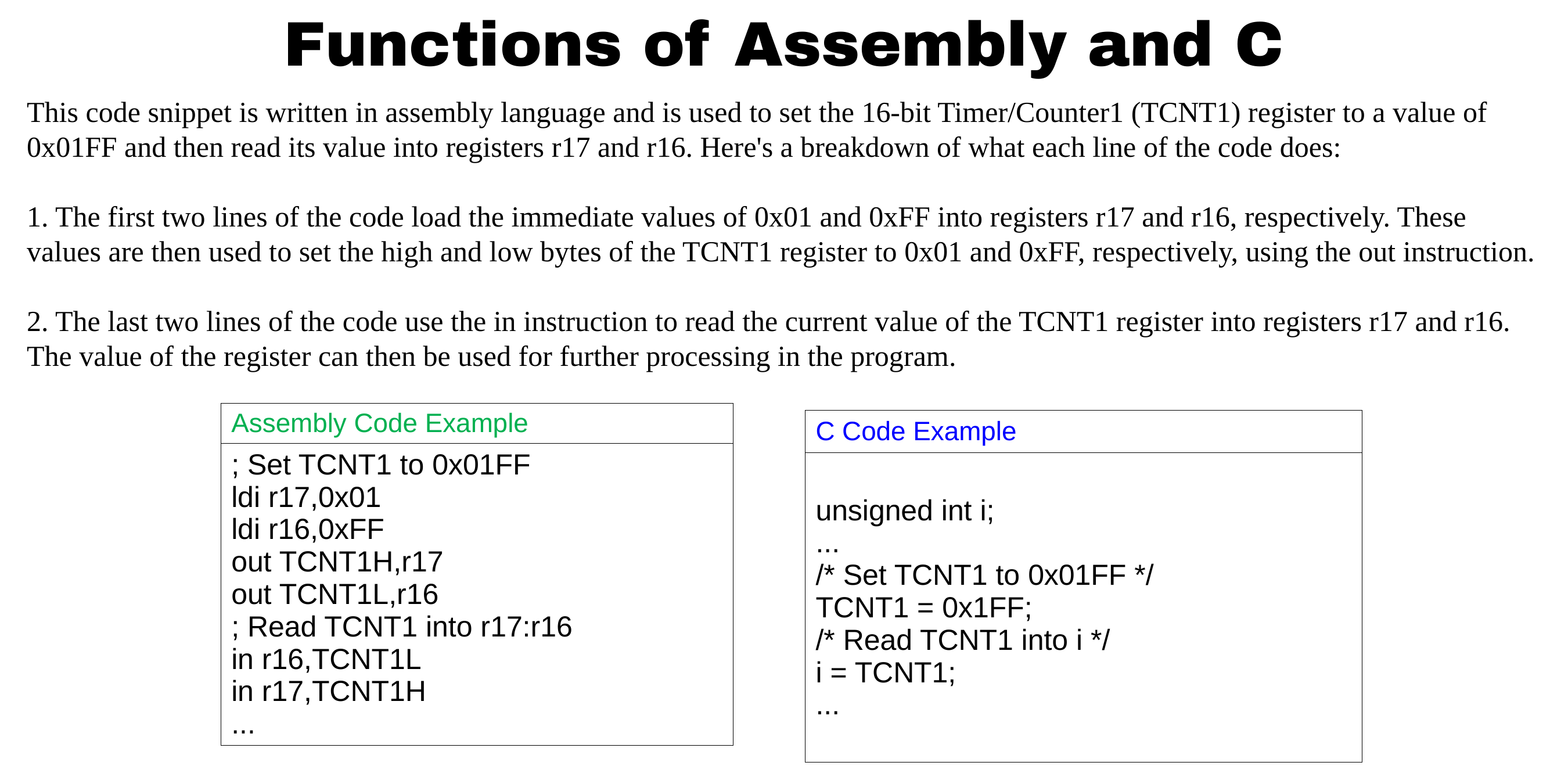

Functions of Assembly and C
# This code snippet is written in assembly language and is used to set the 16-bit Timer/Counter1 (TCNT1) register to a value of 0x01FF and then read its value into registers r17 and r16. Here's a breakdown of what each line of the code does: 1. The first two lines of the code load the immediate values of 0x01 and 0xFF into registers r17 and r16, respectively. These values are then used to set the high and low bytes of the TCNT1 register to 0x01 and 0xFF, respectively, using the out instruction. 2. The last two lines of the code use the in instruction to read the current value of the TCNT1 register into registers r17 and r16. The value of the register can then be used for further processing in the program.

| Assembly Code Example |
| --- |
| ; Set TCNT1 to 0x01FF ldi r17,0x01 ldi r16,0xFF out TCNT1H,r17 out TCNT1L,r16 ; Read TCNT1 into r17:r16 in r16,TCNT1L in r17,TCNT1H ... |
| C Code Example |
| --- |
| unsigned int i; ... /\* Set TCNT1 to 0x01FF \*/ TCNT1 = 0x1FF; /\* Read TCNT1 into i \*/ i = TCNT1; ... |